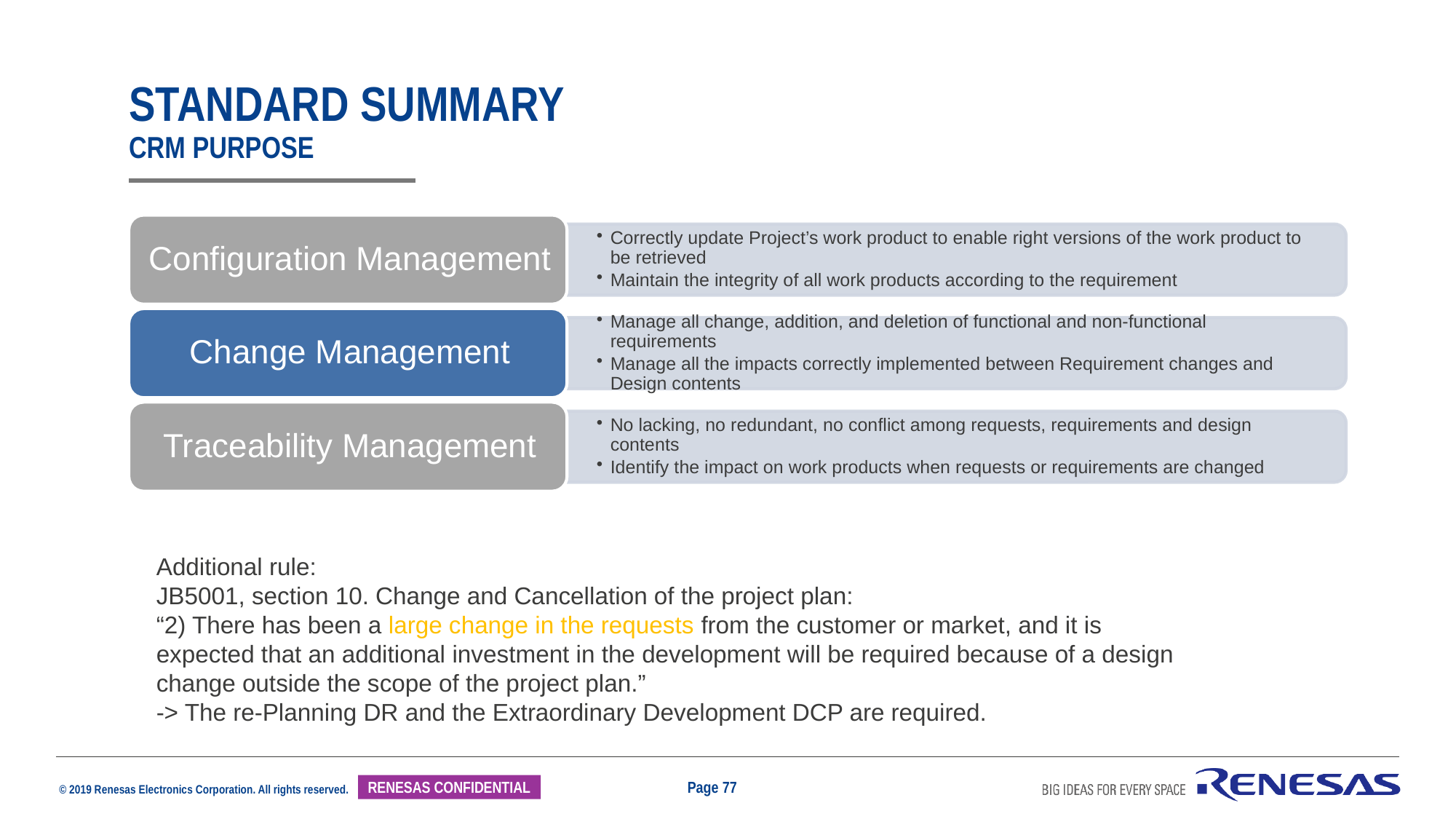

# standard summary CRM Purpose

Correctly update Project’s work product to enable right versions of the work product to be retrieved
Maintain the integrity of all work products according to the requirement
Configuration Management
Manage all change, addition, and deletion of functional and non-functional requirements
Manage all the impacts correctly implemented between Requirement changes and Design contents
Change Management
No lacking, no redundant, no conflict among requests, requirements and design contents
Identify the impact on work products when requests or requirements are changed
Traceability Management
Additional rule:
JB5001, section 10. Change and Cancellation of the project plan:
“2) There has been a large change in the requests from the customer or market, and it is expected that an additional investment in the development will be required because of a design change outside the scope of the project plan.”
-> The re-Planning DR and the Extraordinary Development DCP are required.
Page 77